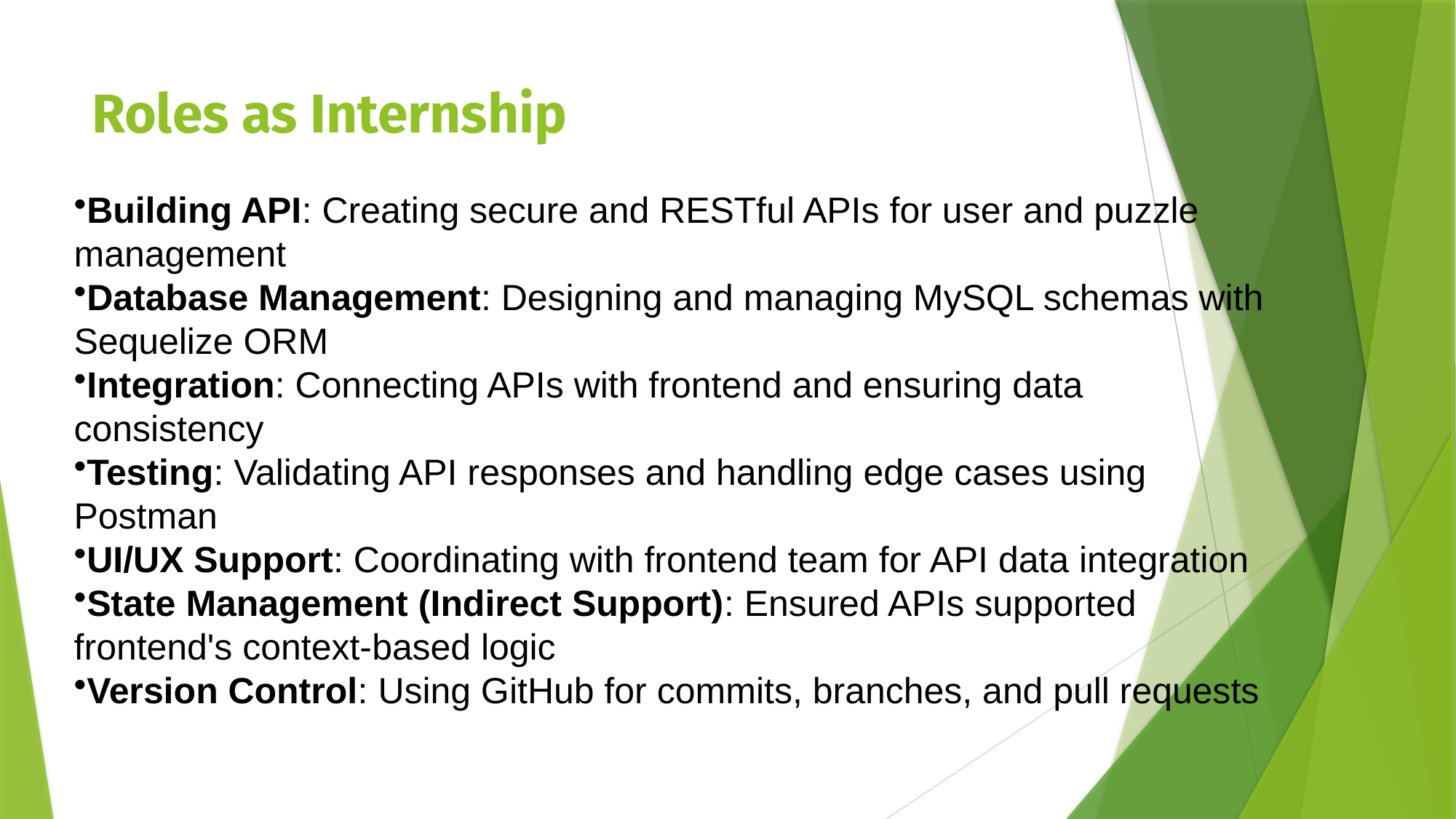

# Roles as Internship
Building API: Creating secure and RESTful APIs for user and puzzle management
Database Management: Designing and managing MySQL schemas with Sequelize ORM
Integration: Connecting APIs with frontend and ensuring data consistency
Testing: Validating API responses and handling edge cases using Postman
UI/UX Support: Coordinating with frontend team for API data integration
State Management (Indirect Support): Ensured APIs supported frontend's context-based logic
Version Control: Using GitHub for commits, branches, and pull requests